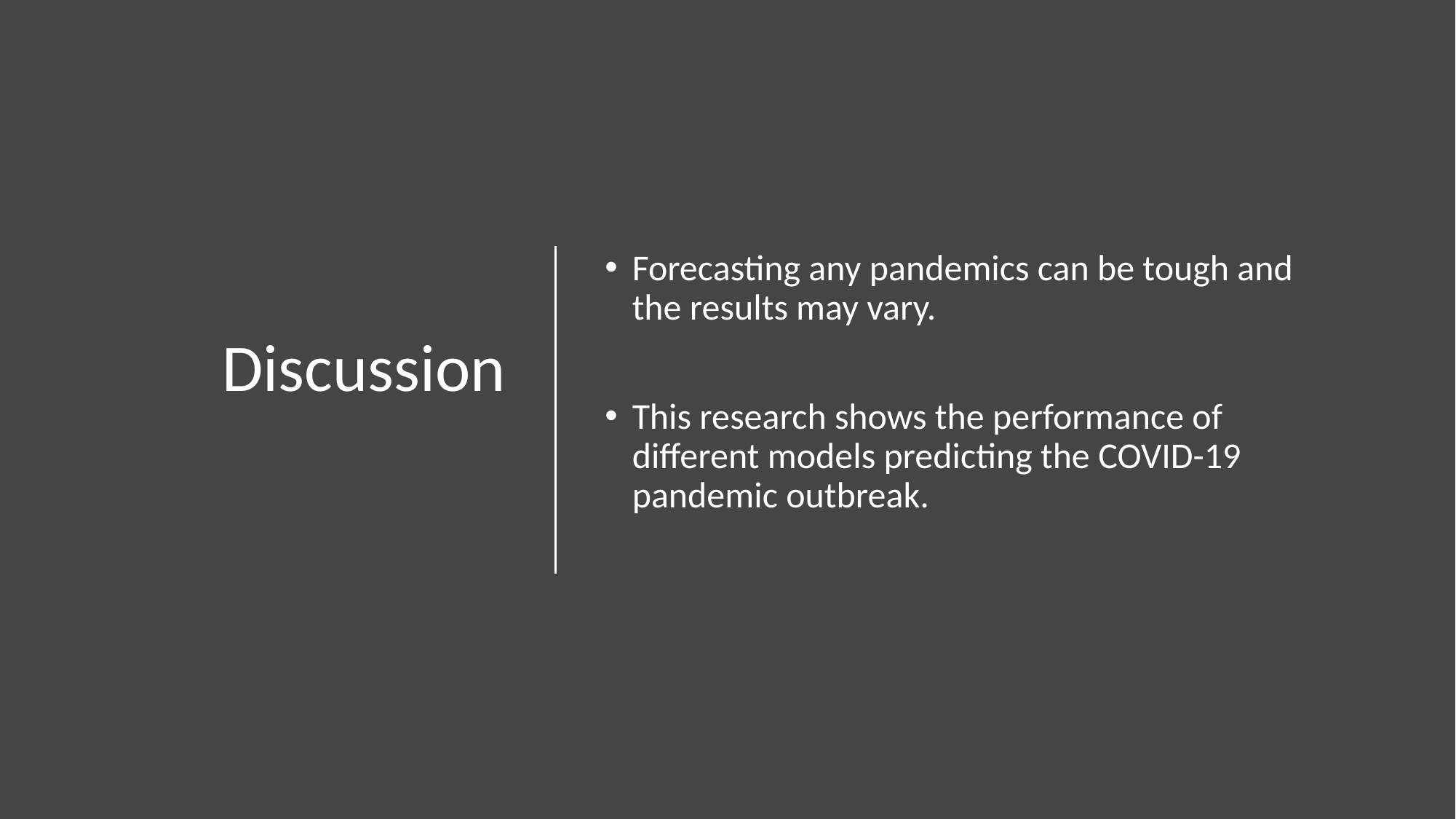

# Discussion
Forecasting any pandemics can be tough and the results may vary.

This research shows the performance of different models predicting the COVID-19 pandemic outbreak.